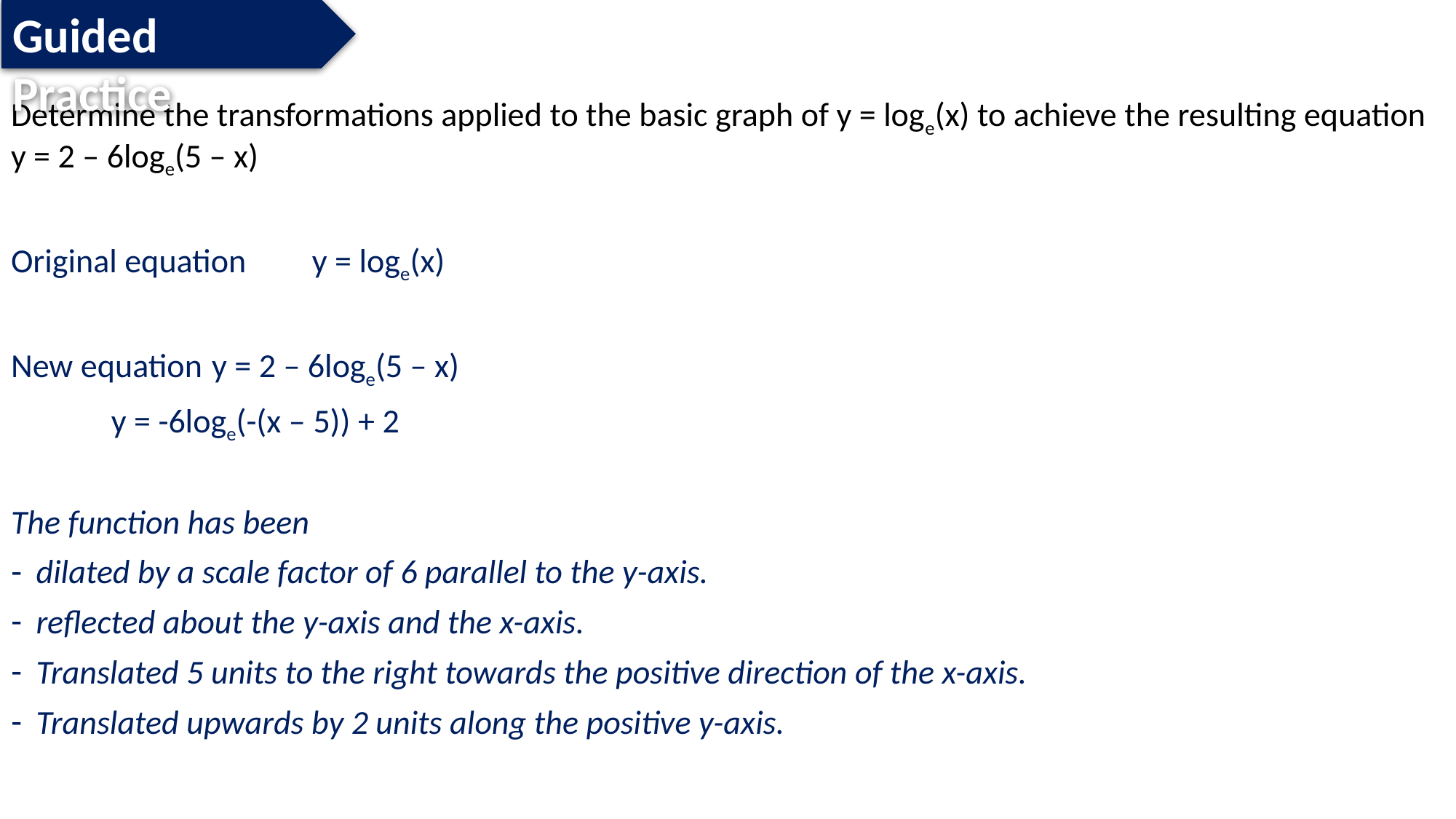

Guided Practice

Determine the transformations applied to the basic graph of y = loge(x) to achieve the resulting equation y = 2 – 6loge(5 – x)

Original equation		y = loge(x)

New equation			y = 2 – 6loge(5 – x)
				y = -6loge(-(x – 5)) + 2

The function has been
dilated by a scale factor of 6 parallel to the y-axis.
reflected about the y-axis and the x-axis.
Translated 5 units to the right towards the positive direction of the x-axis.
Translated upwards by 2 units along the positive y-axis.